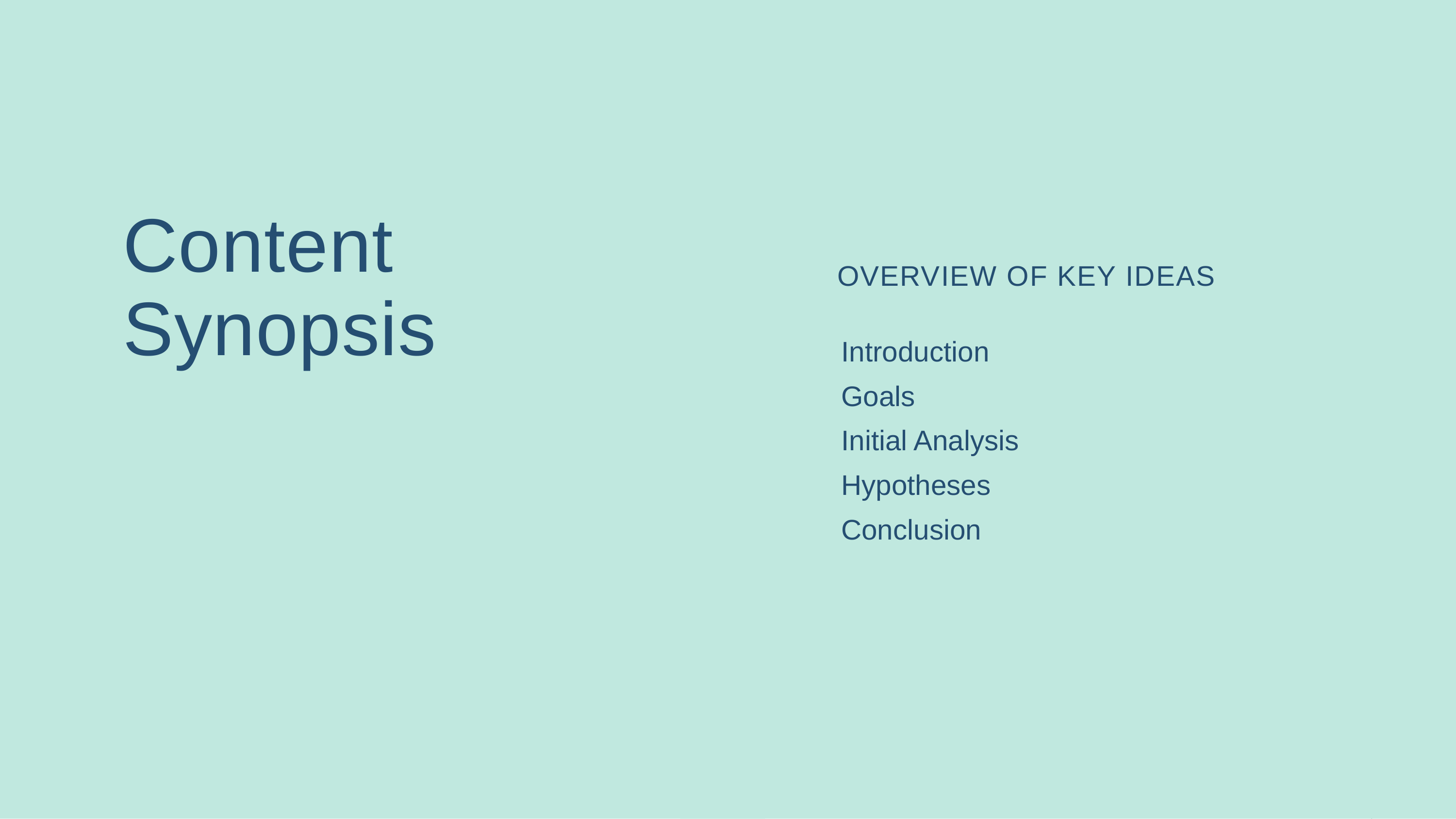

Content Synopsis
OVERVIEW OF KEY IDEAS
Introduction
Goals
Initial Analysis
Hypotheses
Conclusion